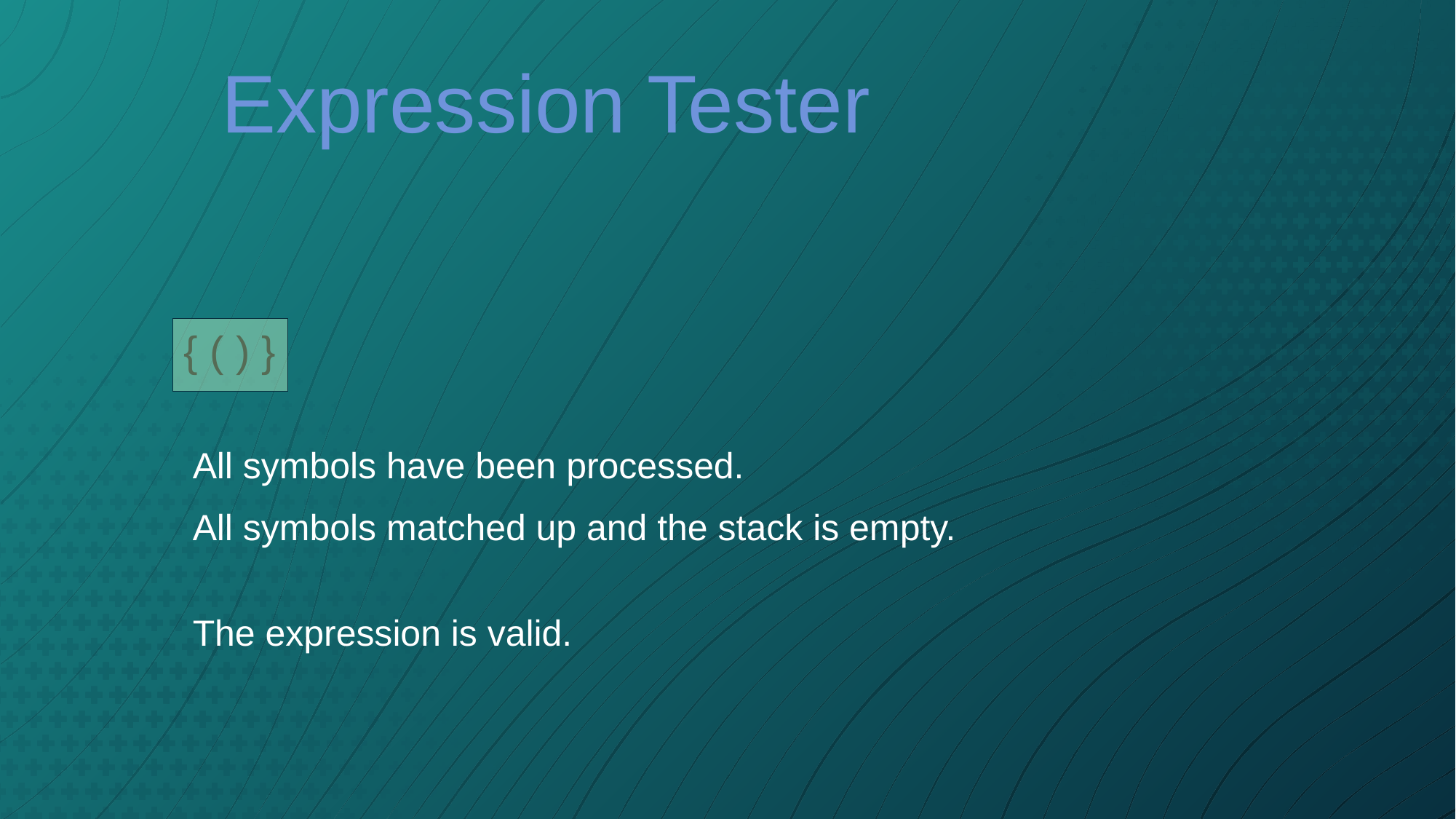

Expression Tester
{ ( ) }

All symbols have been processed.
All symbols matched up and the stack is empty.
The expression is valid.